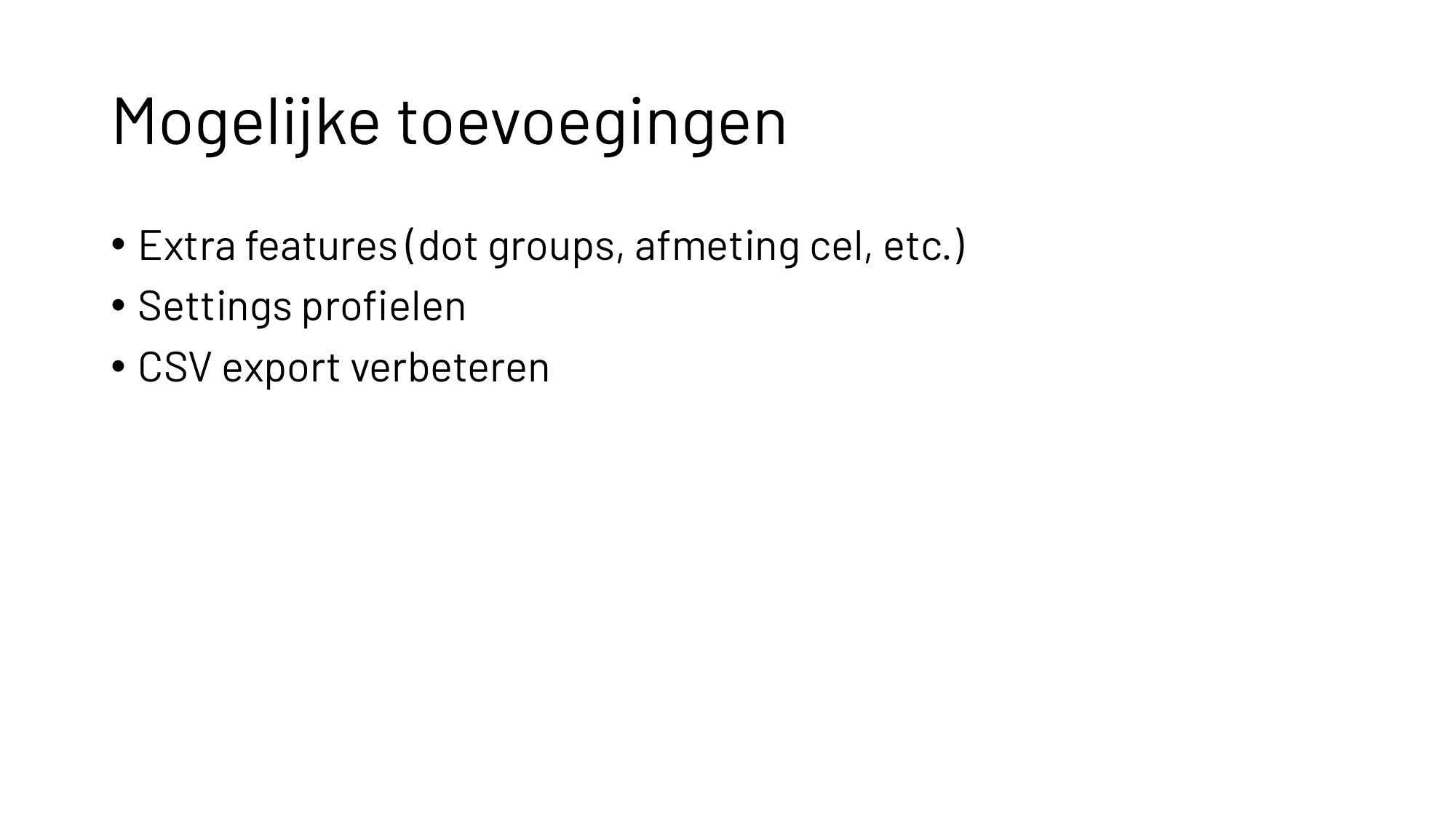

# Mogelijke toevoegingen
Extra features (dot groups, afmeting cel, etc.)
Settings profielen
CSV export verbeteren